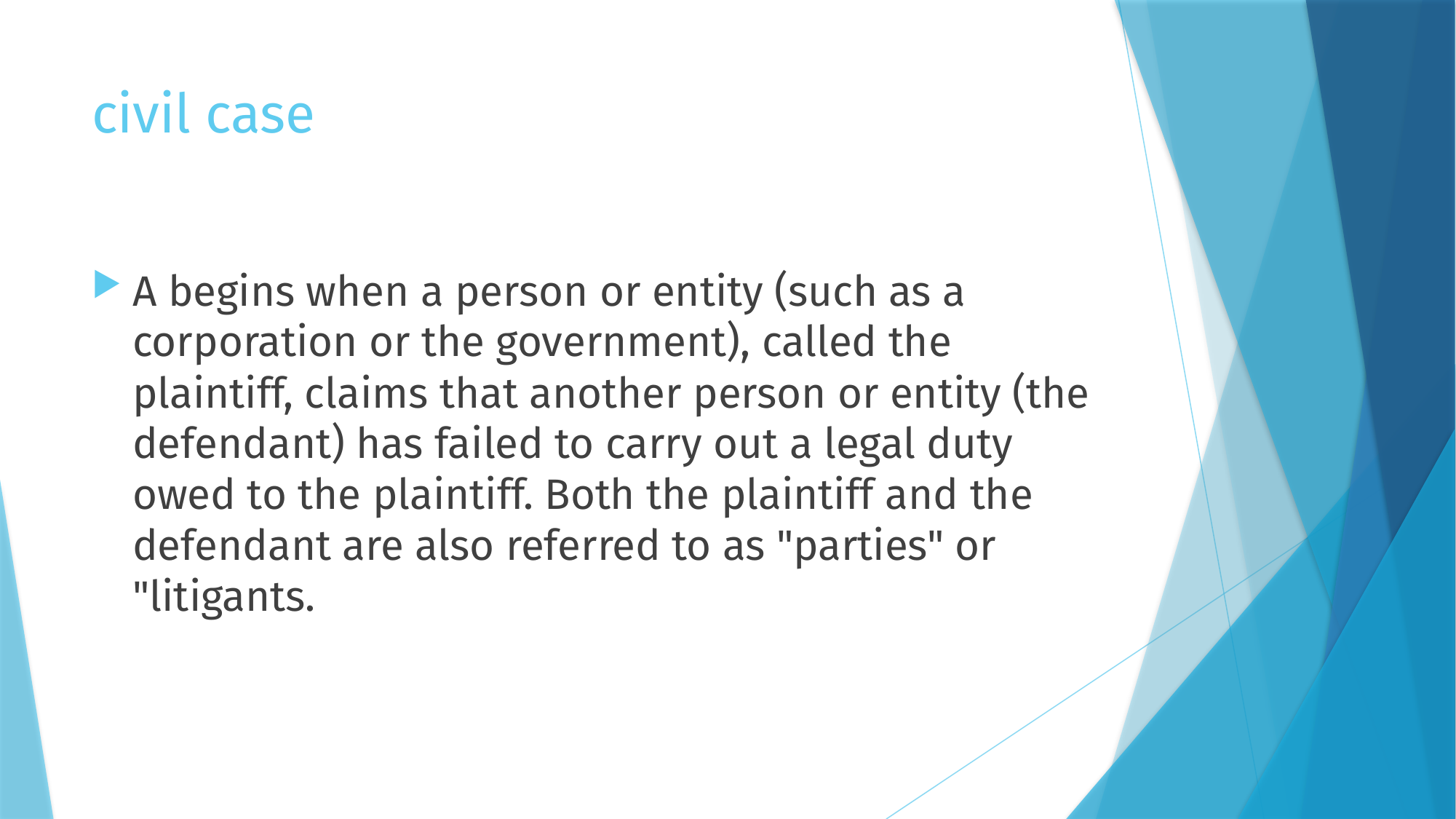

# civil case
A begins when a person or entity (such as a corporation or the government), called the plaintiff, claims that another person or entity (the defendant) has failed to carry out a legal duty owed to the plaintiff. Both the plaintiff and the defendant are also referred to as "parties" or "litigants.